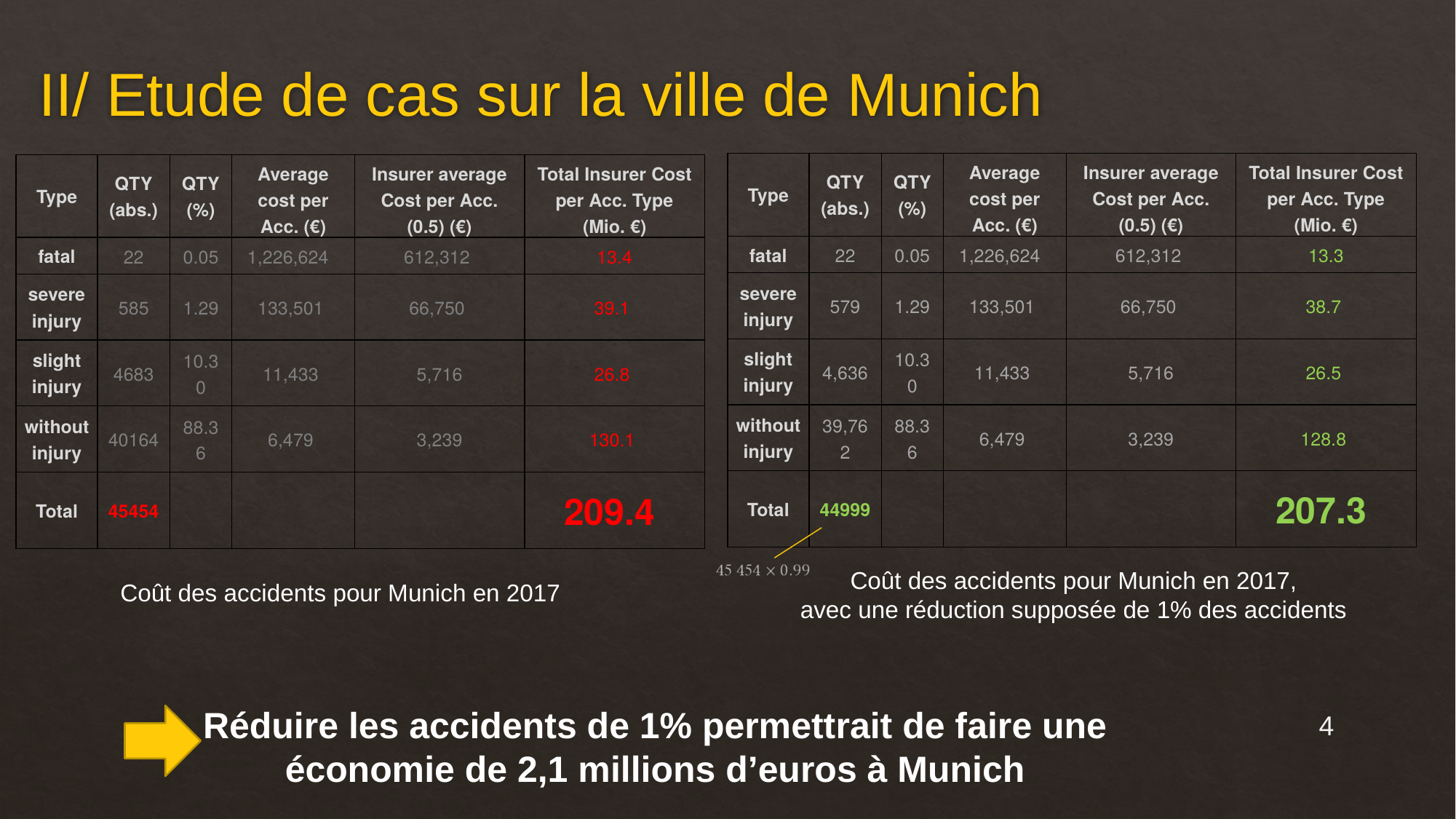

# II/ Etude de cas sur la ville de Munich
| Type | QTY (abs.) | QTY (%) | Average cost per Acc. (€) | Insurer average Cost per Acc. (0.5) (€) | Total Insurer Cost per Acc. Type (Mio. €) |
| --- | --- | --- | --- | --- | --- |
| fatal | 22 | 0.05 | 1,226,624 | 612,312 | 13.3 |
| severe injury | 579 | 1.29 | 133,501 | 66,750 | 38.7 |
| slight injury | 4,636 | 10.30 | 11,433 | 5,716 | 26.5 |
| without injury | 39,762 | 88.36 | 6,479 | 3,239 | 128.8 |
| Total | 44999 |  |  |  | 207.3 |
| Type | QTY (abs.) | QTY (%) | Average cost per Acc. (€) | Insurer average Cost per Acc. (0.5) (€) | Total Insurer Cost per Acc. Type (Mio. €) |
| --- | --- | --- | --- | --- | --- |
| fatal | 22 | 0.05 | 1,226,624 | 612,312 | 13.4 |
| severe injury | 585 | 1.29 | 133,501 | 66,750 | 39.1 |
| slight injury | 4683 | 10.30 | 11,433 | 5,716 | 26.8 |
| without injury | 40164 | 88.36 | 6,479 | 3,239 | 130.1 |
| Total | 45454 |  |  |  | 209.4 |

Coût des accidents pour Munich en 2017,
avec une réduction supposée de 1% des accidents
Coût des accidents pour Munich en 2017
Réduire les accidents de 1% permettrait de faire une économie de 2,1 millions d’euros à Munich
4